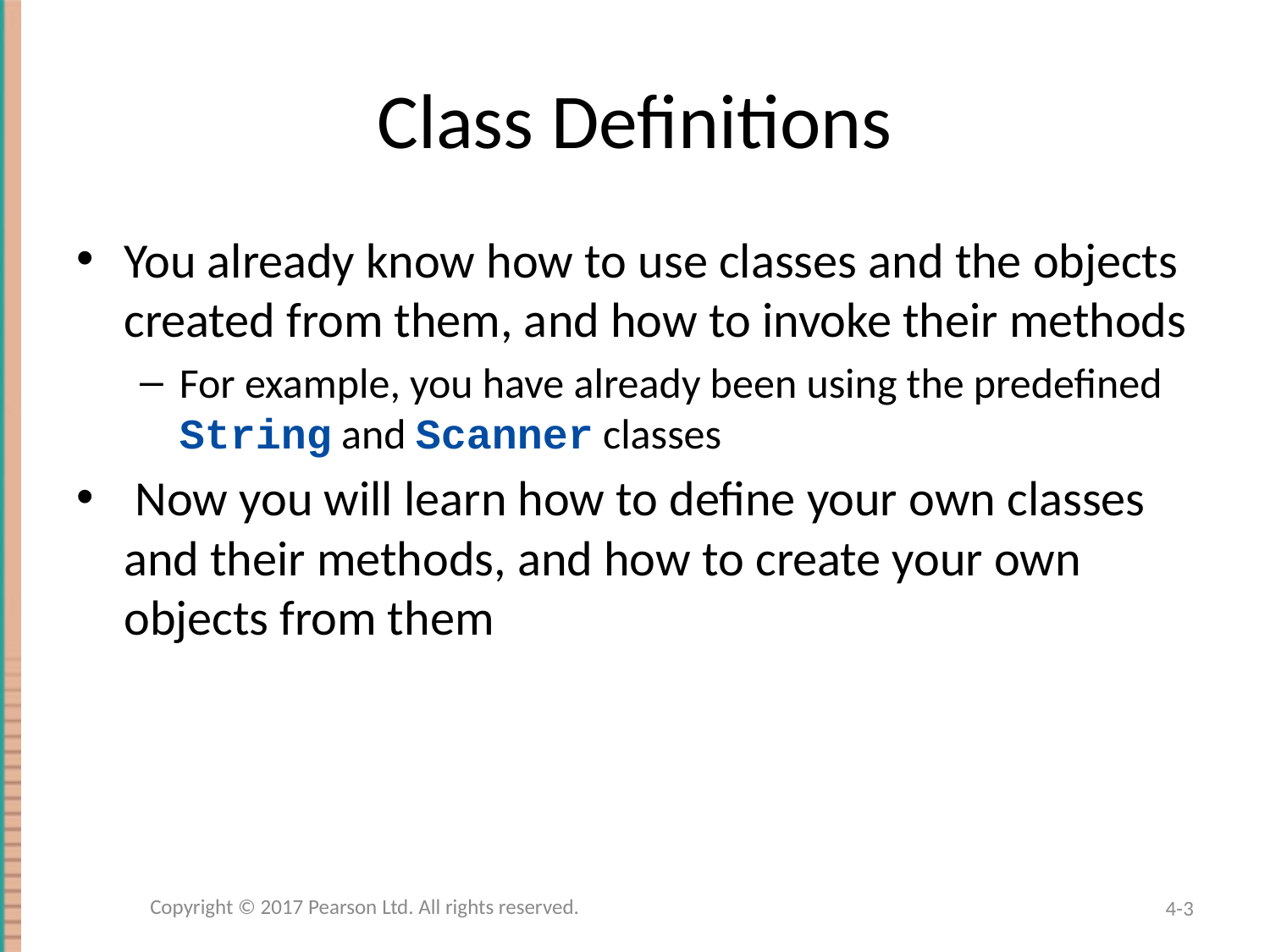

# Class Definitions
You already know how to use classes and the objects created from them, and how to invoke their methods
For example, you have already been using the predefined String and Scanner classes
 Now you will learn how to define your own classes and their methods, and how to create your own objects from them
Copyright © 2017 Pearson Ltd. All rights reserved.
4-3